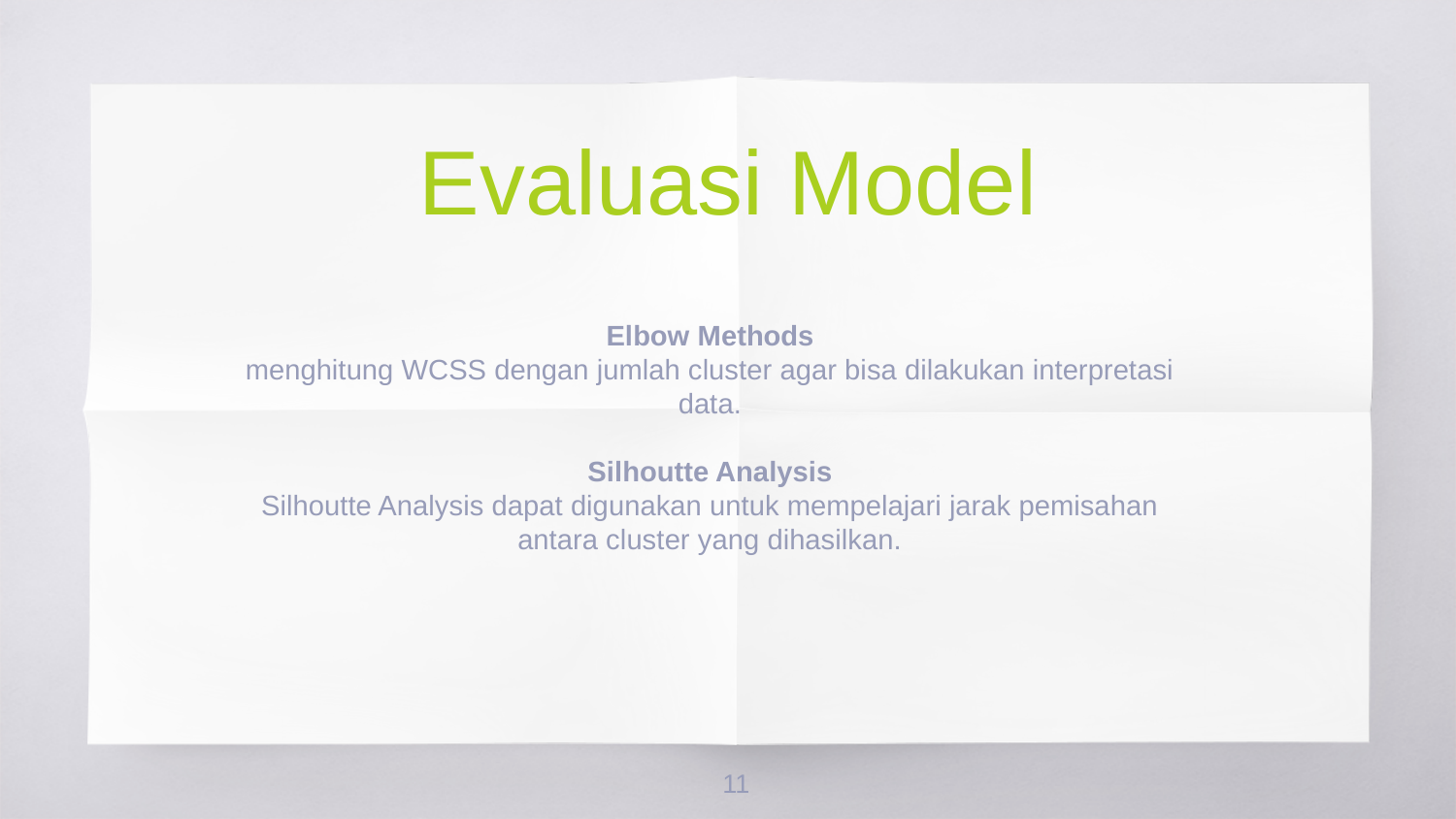

Evaluasi Model
Elbow Methods
menghitung WCSS dengan jumlah cluster agar bisa dilakukan interpretasi data.

Silhoutte Analysis
Silhoutte Analysis dapat digunakan untuk mempelajari jarak pemisahan antara cluster yang dihasilkan.
11